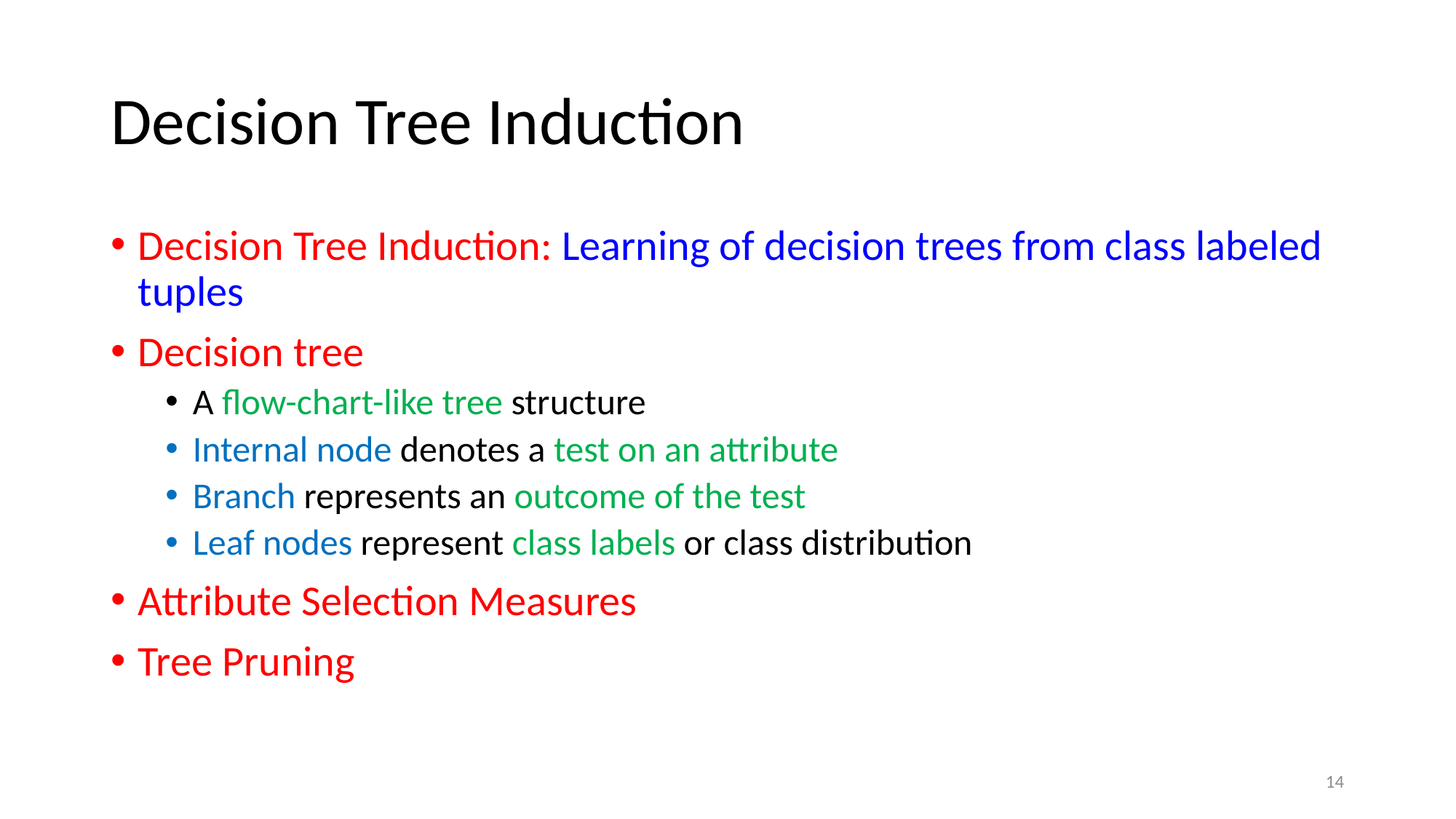

# Decision Tree Induction
Decision Tree Induction: Learning of decision trees from class labeled tuples
Decision tree
A flow-chart-like tree structure
Internal node denotes a test on an attribute
Branch represents an outcome of the test
Leaf nodes represent class labels or class distribution
Attribute Selection Measures
Tree Pruning
14